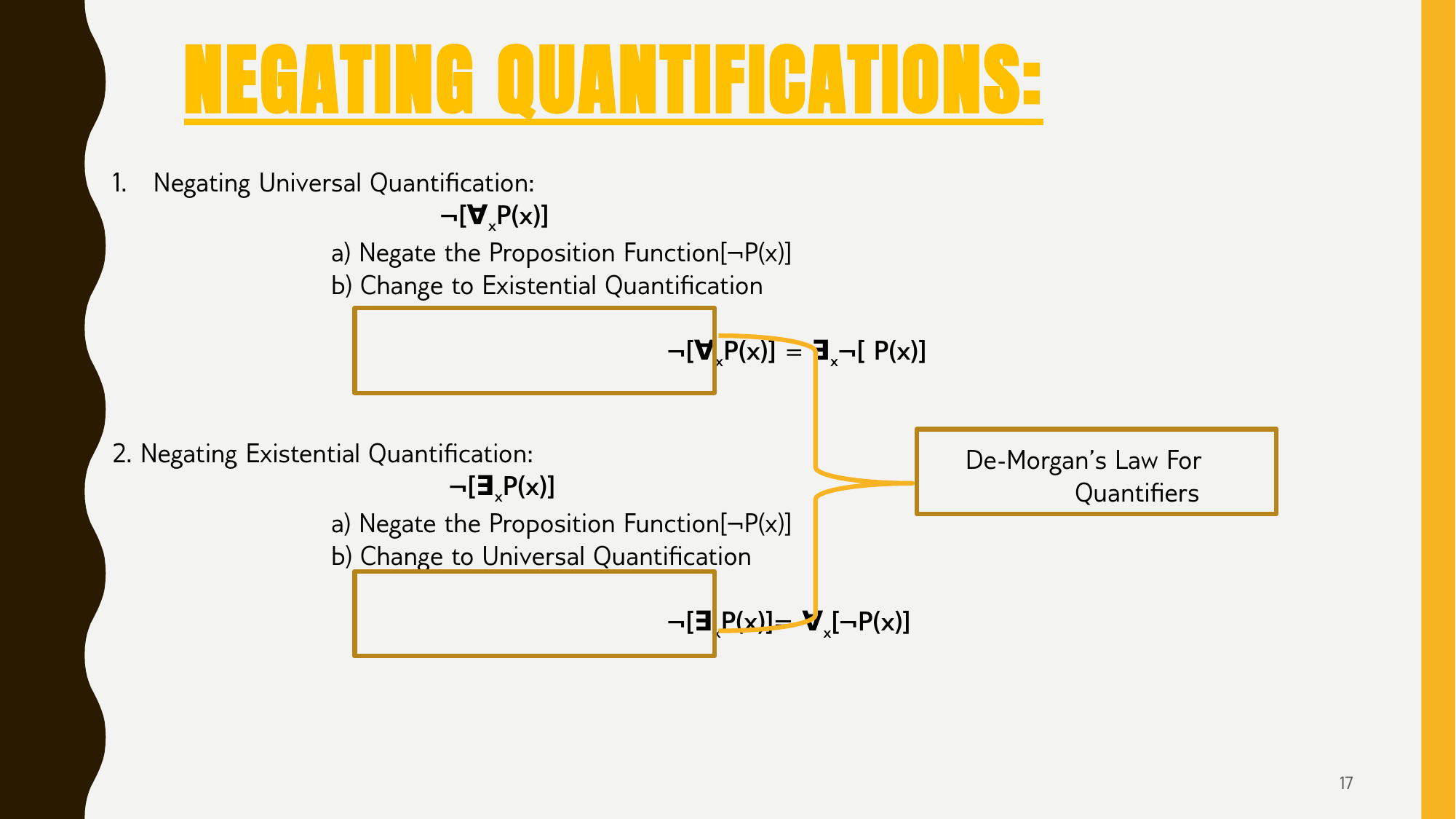

# NEGATING QUANTIFICATIONS:
Negating Universal Quantification:
			¬[∀xP(x)]
		a) Negate the Proposition Function[¬P(x)]
		b) Change to Existential Quantification

					 ¬[∀xP(x)] = ∃x¬[ P(x)]

2. Negating Existential Quantification:
			 ¬[∃xP(x)]
		a) Negate the Proposition Function[¬P(x)]
		b) Change to Universal Quantification

					 ¬[∃xP(x)]= ∀x[¬P(x)]

De-Morgan’s Law For 	Quantifiers

17